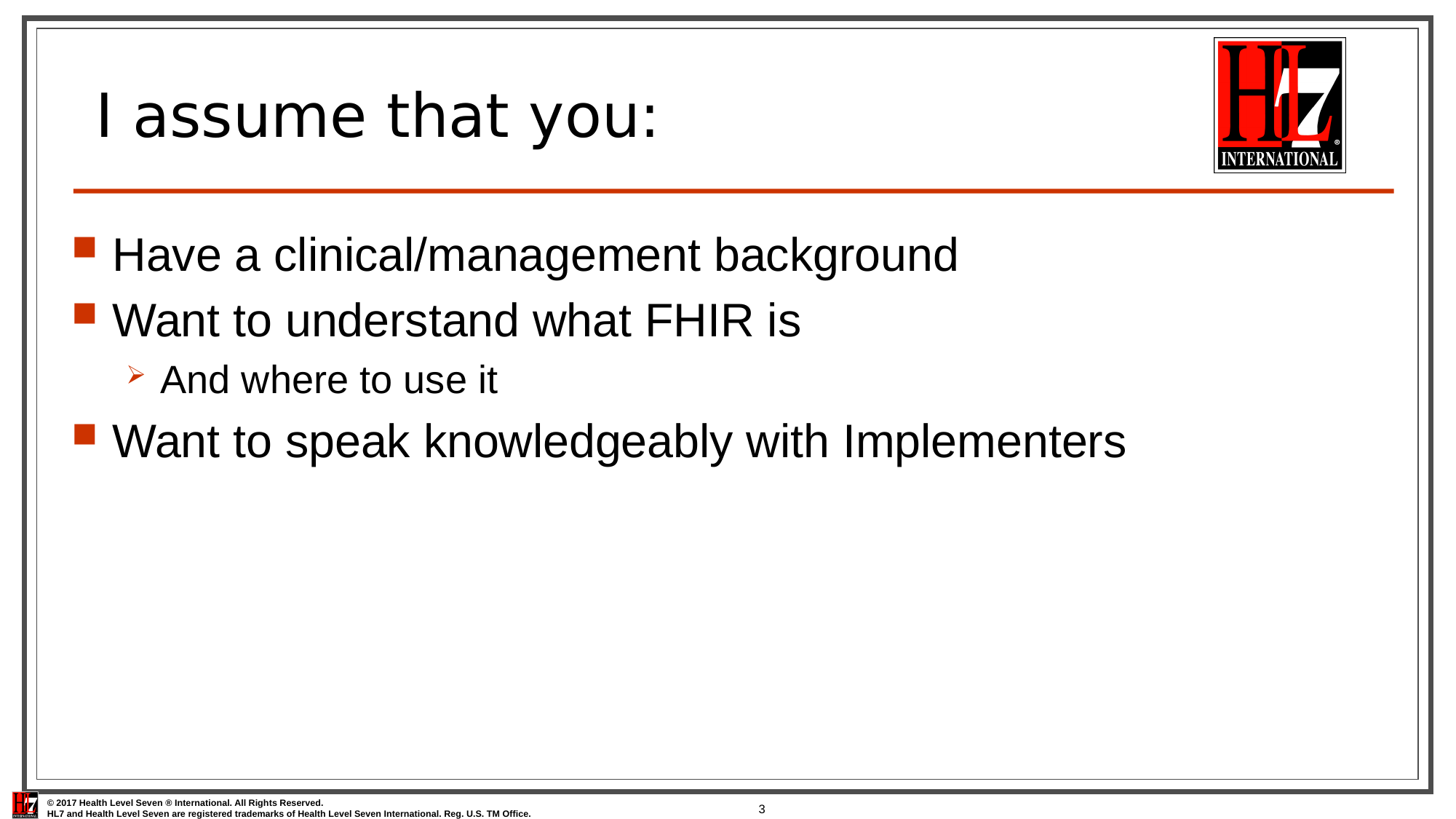

# I assume that you:
Have a clinical/management background
Want to understand what FHIR is
And where to use it
Want to speak knowledgeably with Implementers
3